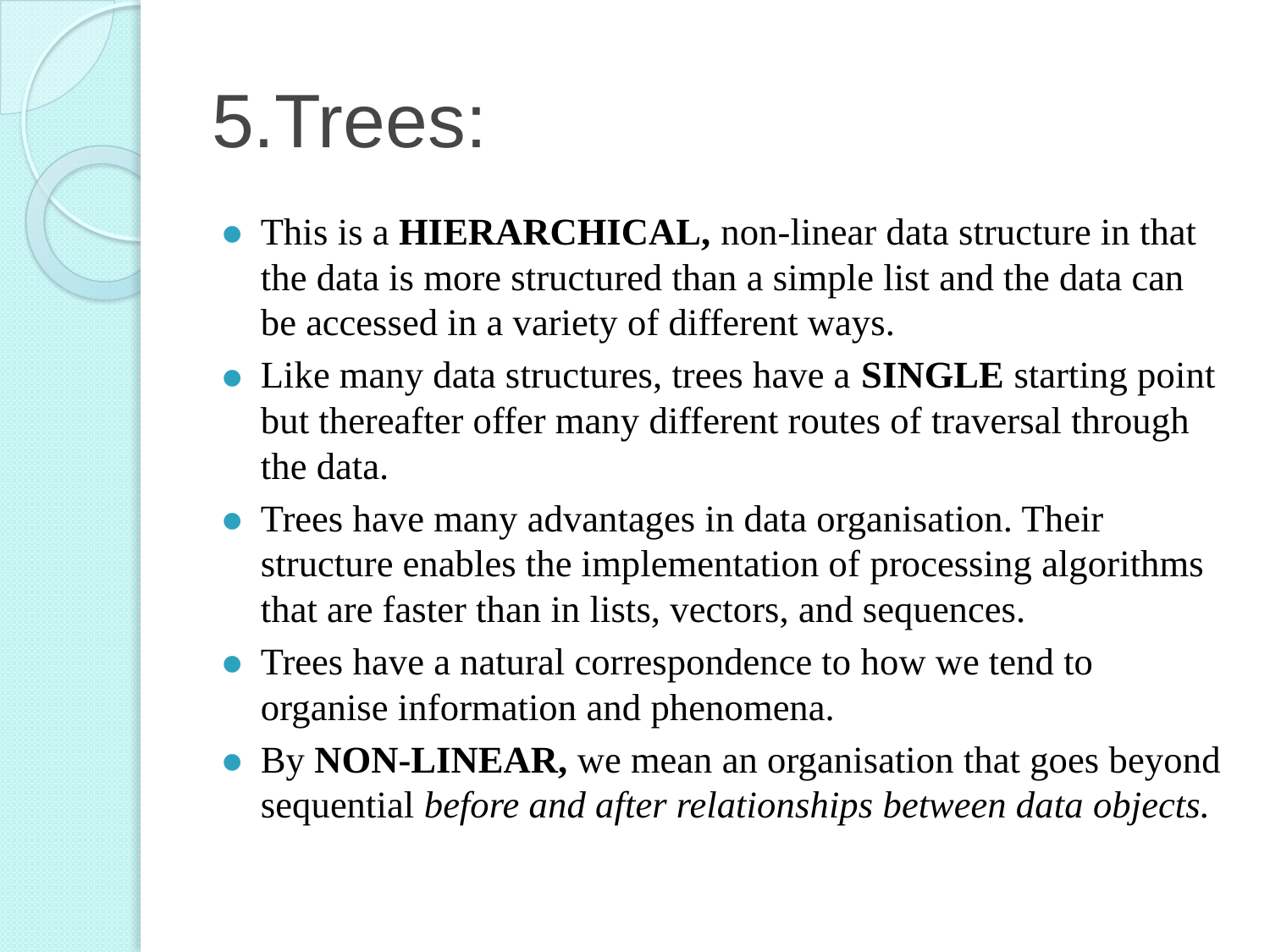

# 5.Trees:
This is a HIERARCHICAL, non-linear data structure in that the data is more structured than a simple list and the data can be accessed in a variety of different ways.
Like many data structures, trees have a SINGLE starting point but thereafter offer many different routes of traversal through the data.
Trees have many advantages in data organisation. Their structure enables the implementation of processing algorithms that are faster than in lists, vectors, and sequences.
Trees have a natural correspondence to how we tend to organise information and phenomena.
By NON-LINEAR, we mean an organisation that goes beyond sequential before and after relationships between data objects.